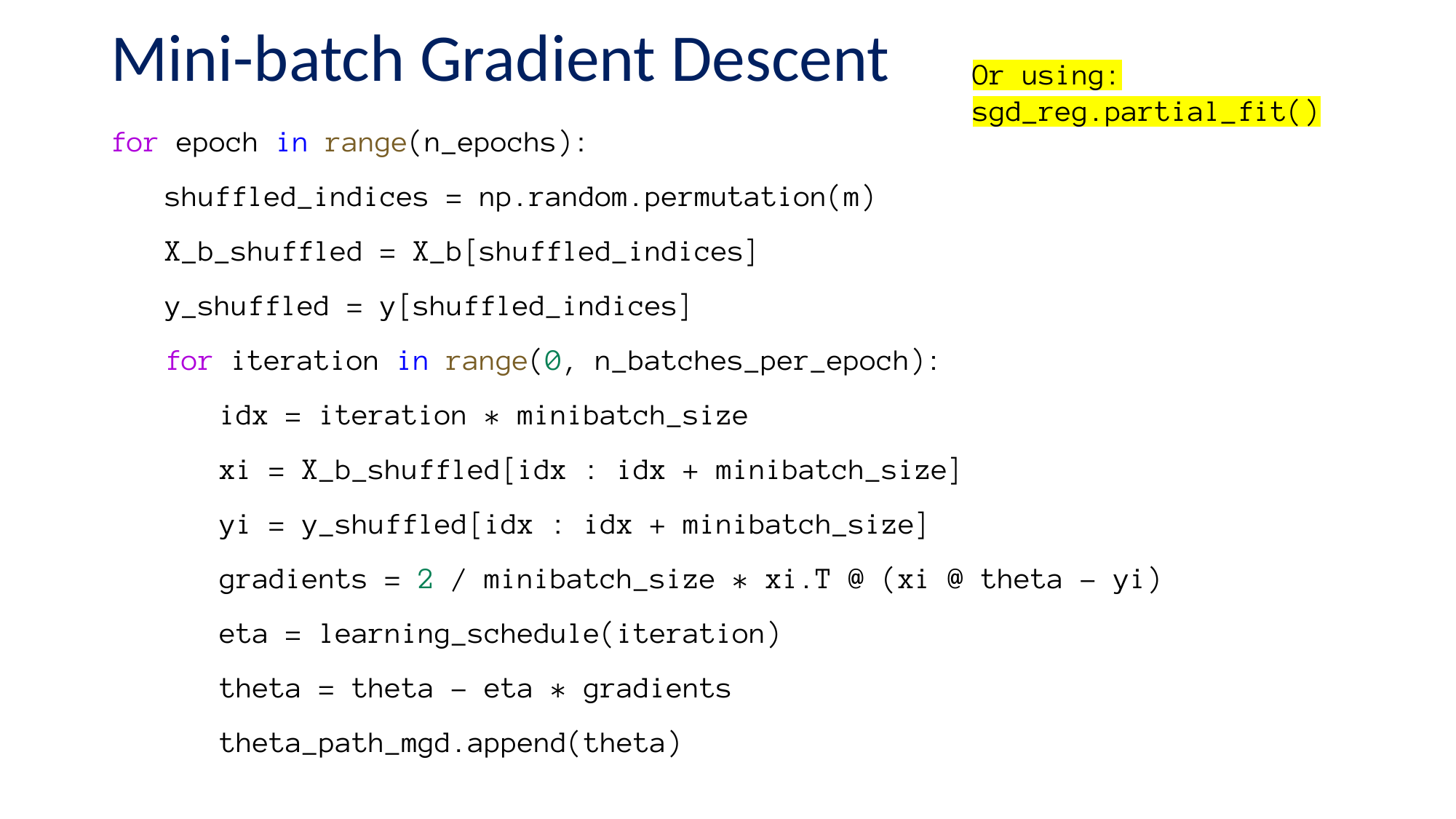

# Mini-batch Gradient Descent
Or using:
sgd_reg.partial_fit()
for epoch in range(n_epochs):
shuffled_indices = np.random.permutation(m)
X_b_shuffled = X_b[shuffled_indices]
y_shuffled = y[shuffled_indices]
for iteration in range(0, n_batches_per_epoch):
idx = iteration * minibatch_size
xi = X_b_shuffled[idx : idx + minibatch_size]
yi = y_shuffled[idx : idx + minibatch_size]
gradients = 2 / minibatch_size * xi.T @ (xi @ theta - yi)
eta = learning_schedule(iteration)
theta = theta - eta * gradients
theta_path_mgd.append(theta)